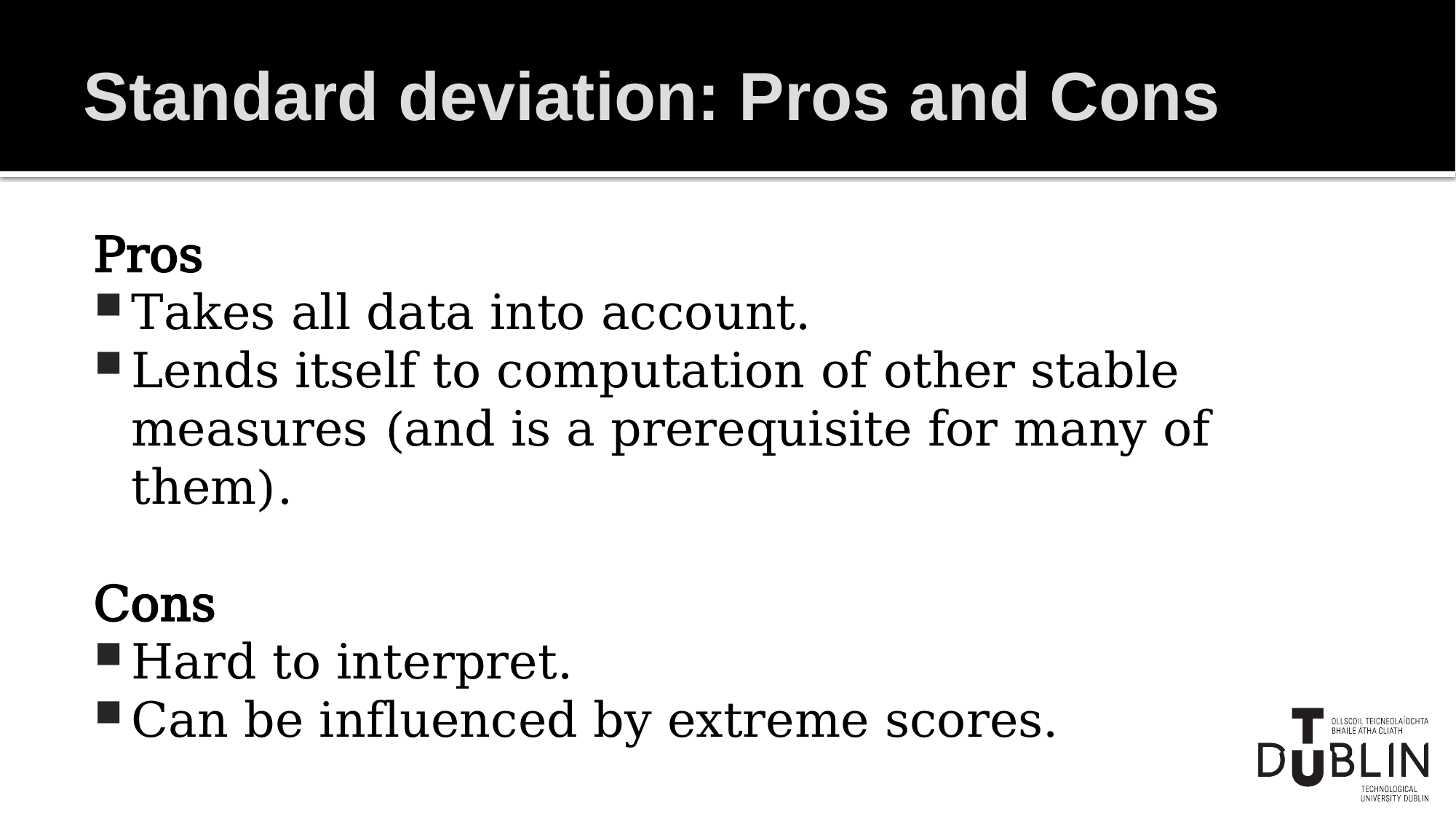

# Standard deviation: Pros and Cons
Pros
Takes all data into account.
Lends itself to computation of other stable measures (and is a prerequisite for many of them).

Cons
Hard to interpret.
Can be influenced by extreme scores.